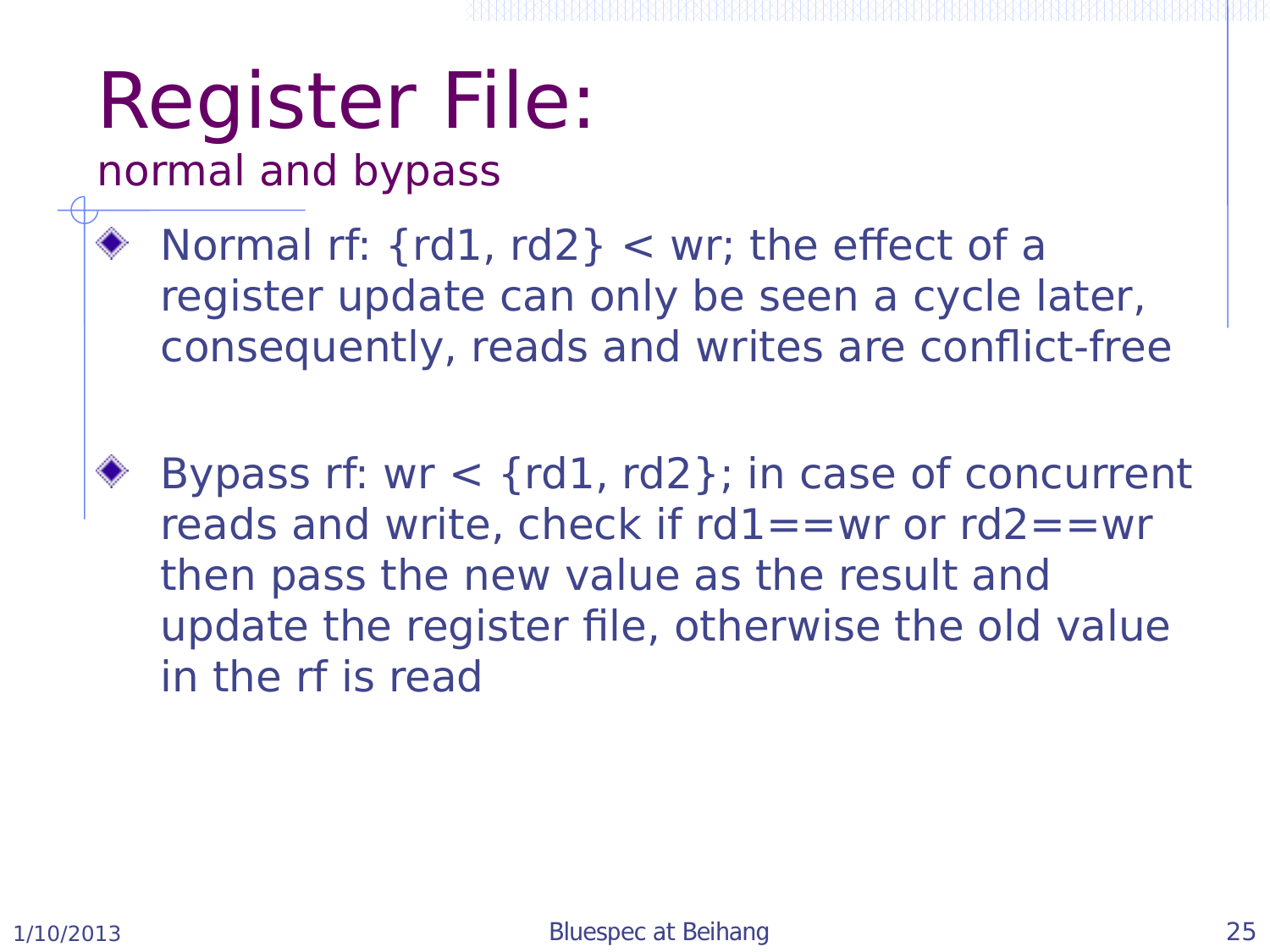

# Register File: normal and bypass
Normal rf: {rd1, rd2} < wr; the effect of a register update can only be seen a cycle later, consequently, reads and writes are conflict-free

Bypass rf: wr < {rd1, rd2}; in case of concurrent reads and write, check if rd1==wr or rd2==wr  then pass the new value as the result and update the register file, otherwise the old value in the rf is read
1/10/2013
Bluespec at Beihang
25